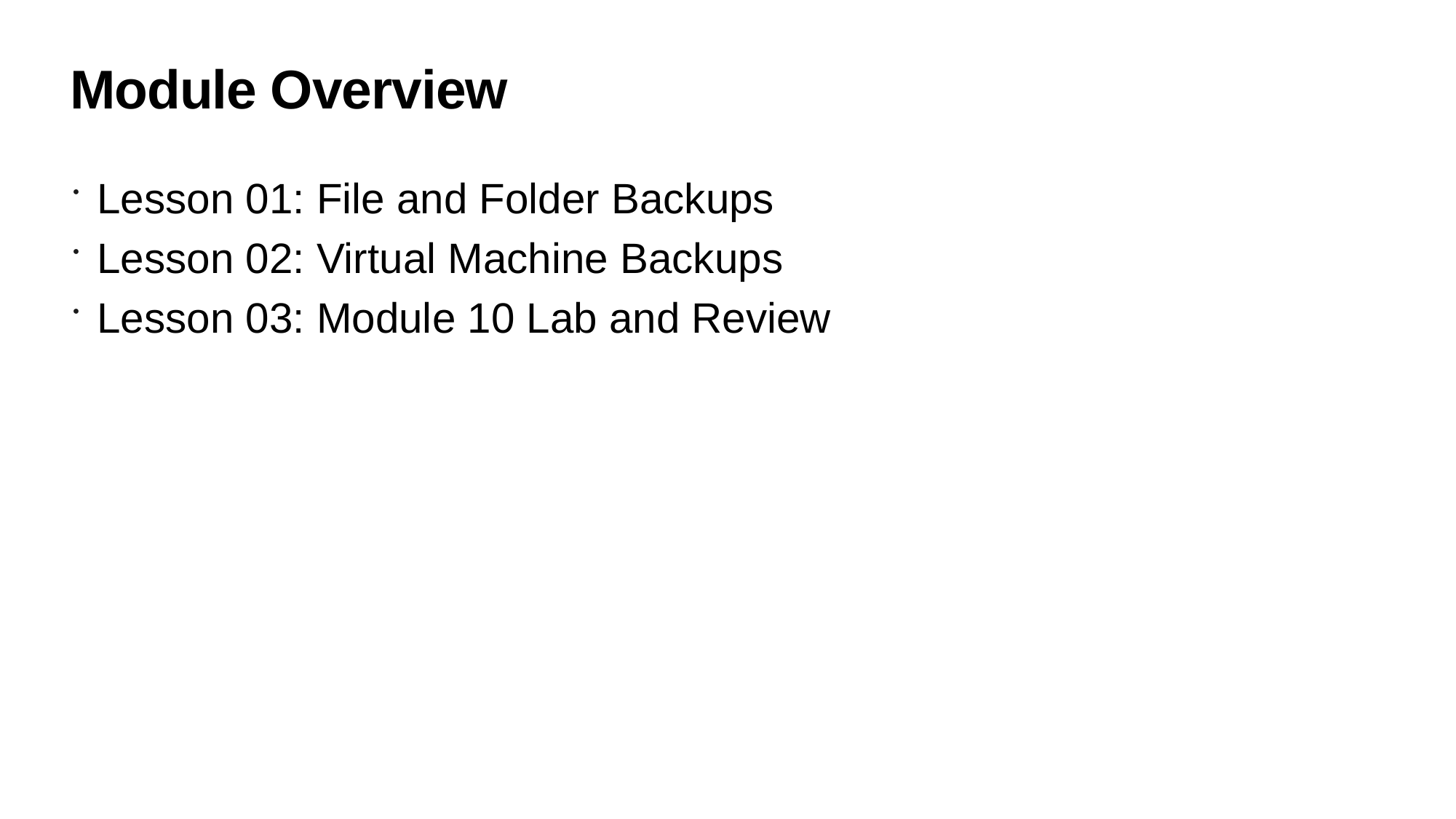

# Module Overview
Lesson 01: File and Folder Backups
Lesson 02: Virtual Machine Backups
Lesson 03: Module 10 Lab and Review